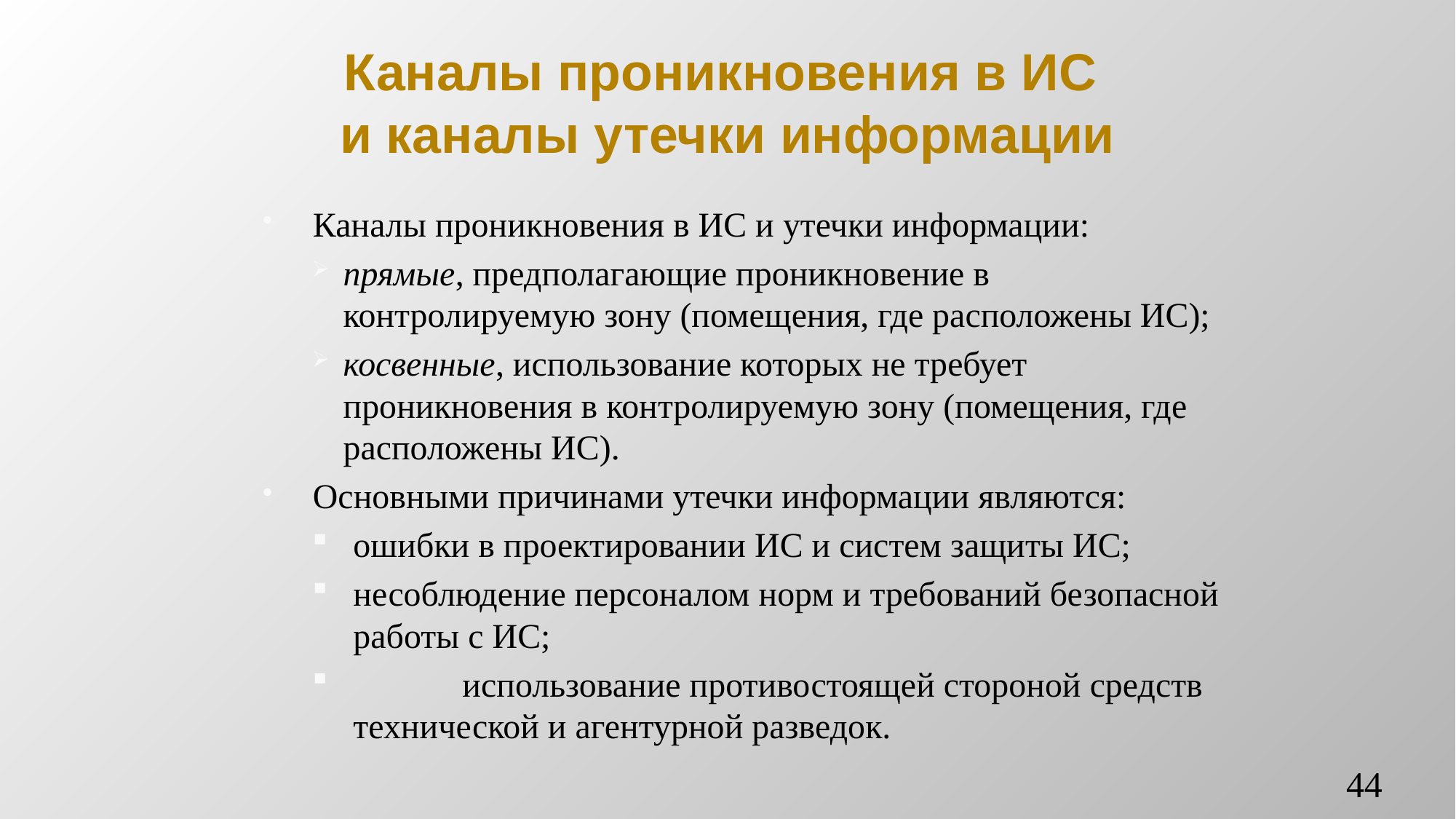

# Каналы проникновения в ИС и каналы утечки информации
Каналы проникновения в ИС и утечки информации:
прямые, предполагающие проникновение в контролируемую зону (помещения, где расположены ИС);
косвенные, использование которых не требует проникновения в контролируемую зону (помещения, где расположены ИС).
Основными причинами утечки информации являются:
ошибки в проектировании ИС и систем защиты ИС;
несоблюдение персоналом норм и требований безопасной работы с ИС;
	использование противостоящей стороной средств технической и агентурной разведок.
44